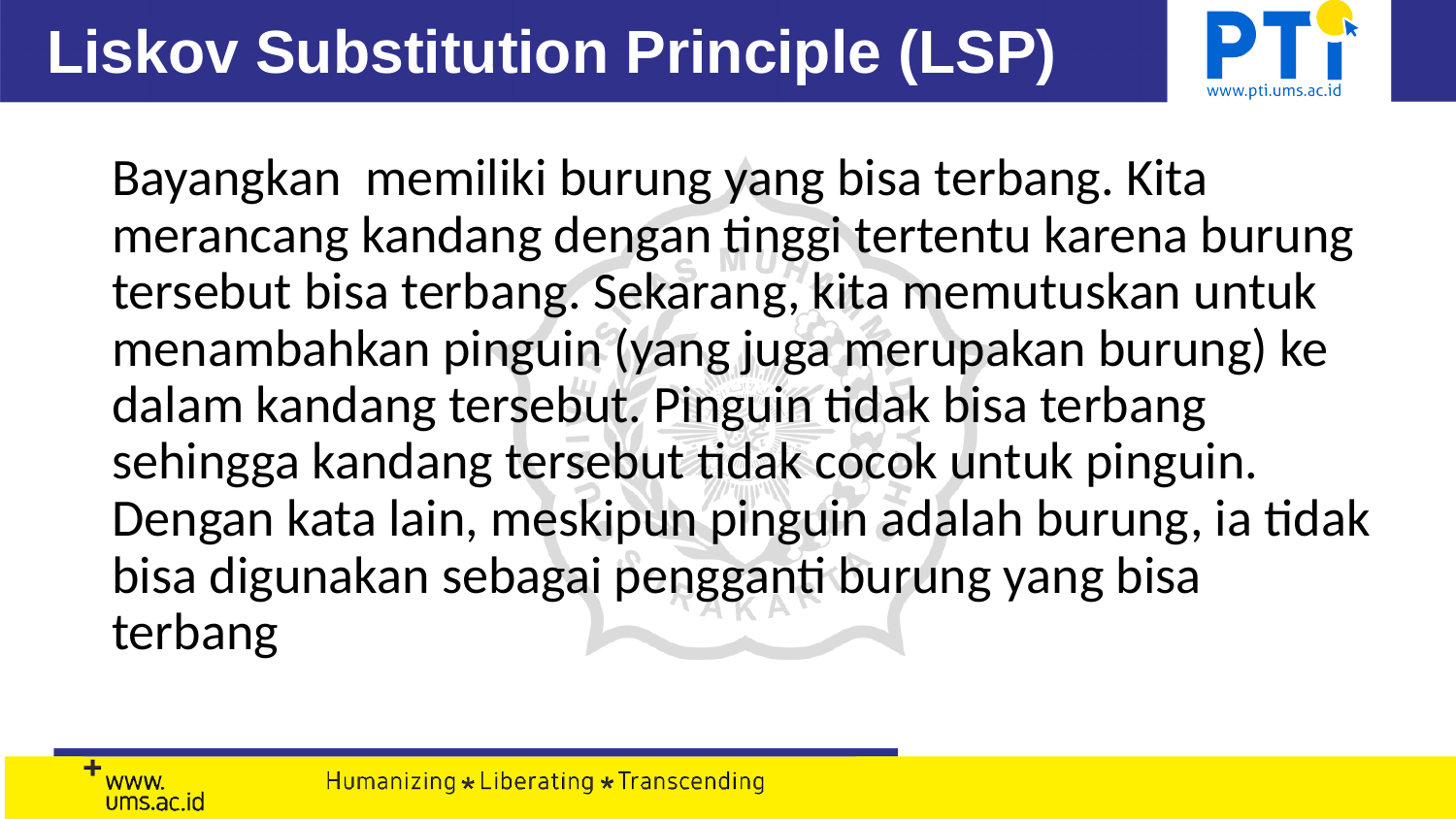

# Liskov Substitution Principle (LSP)
Bayangkan  memiliki burung yang bisa terbang. Kita merancang kandang dengan tinggi tertentu karena burung tersebut bisa terbang. Sekarang, kita memutuskan untuk menambahkan pinguin (yang juga merupakan burung) ke dalam kandang tersebut. Pinguin tidak bisa terbang sehingga kandang tersebut tidak cocok untuk pinguin. Dengan kata lain, meskipun pinguin adalah burung, ia tidak bisa digunakan sebagai pengganti burung yang bisa terbang